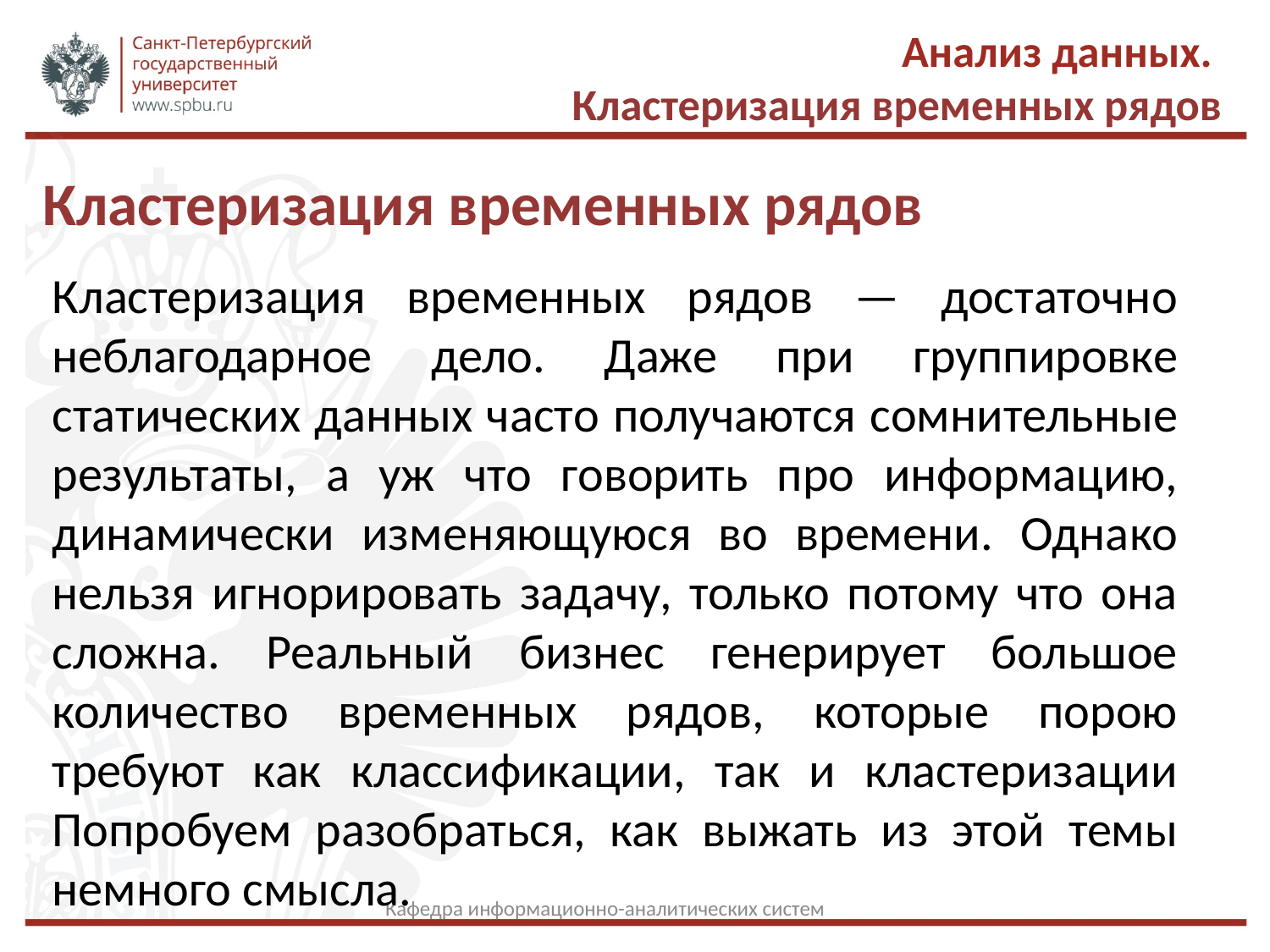

Анализ данных.
Кластеризация временных рядов
Кластеризация временных рядов

Кластеризация временных рядов — достаточно неблагодарное дело. Даже при группировке статических данных часто получаются сомнительные результаты, а уж что говорить про информацию, динамически изменяющуюся во времени. Однако нельзя игнорировать задачу, только потому что она сложна. Реальный бизнес генерирует большое количество временных рядов, которые порою требуют как классификации, так и кластеризации Попробуем разобраться, как выжать из этой темы немного смысла.

Кафедра информационно-аналитических систем